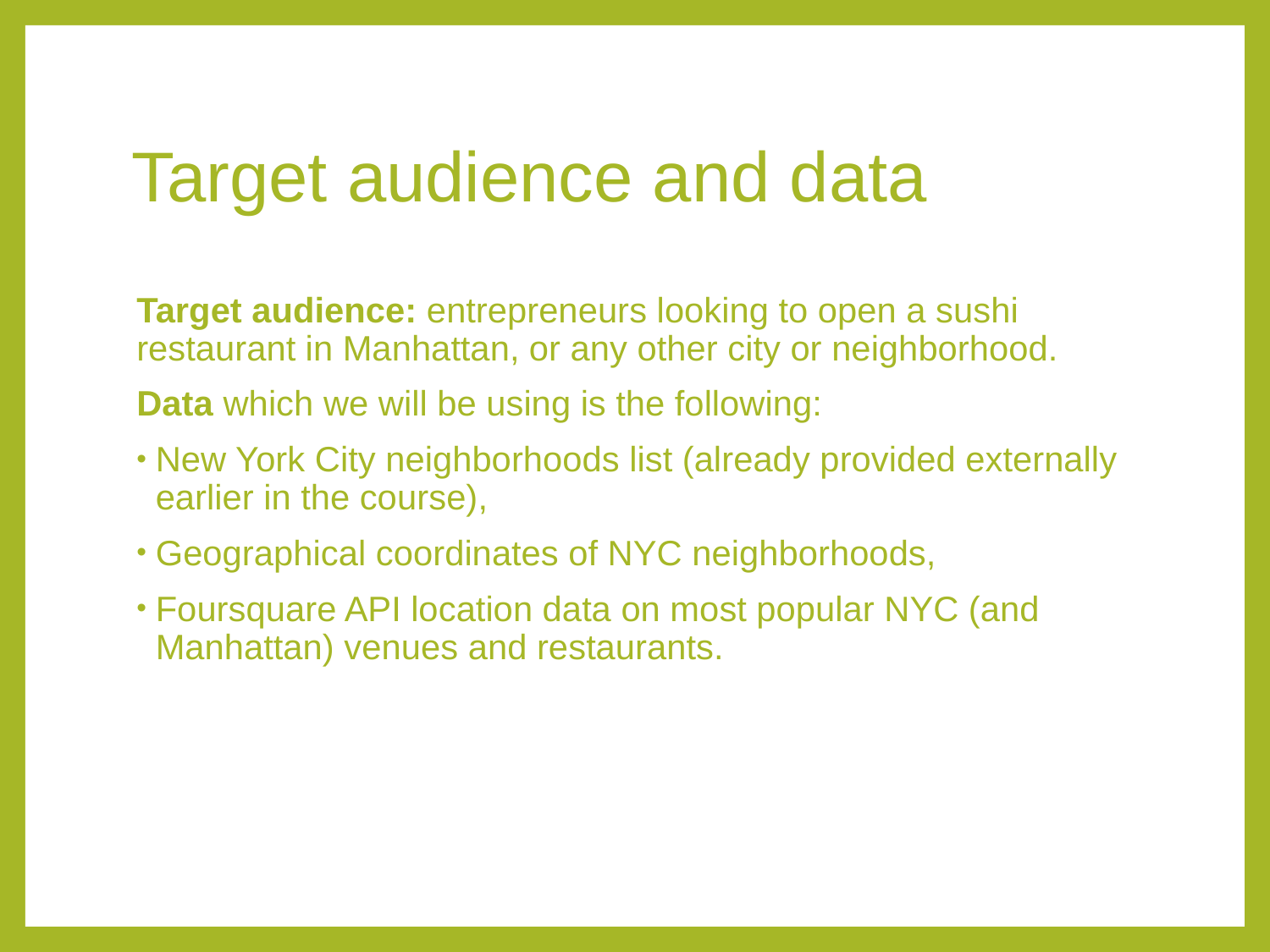

# Target audience and data
Target audience: entrepreneurs looking to open a sushi restaurant in Manhattan, or any other city or neighborhood.
Data which we will be using is the following:
New York City neighborhoods list (already provided externally earlier in the course),
Geographical coordinates of NYC neighborhoods,
Foursquare API location data on most popular NYC (and Manhattan) venues and restaurants.